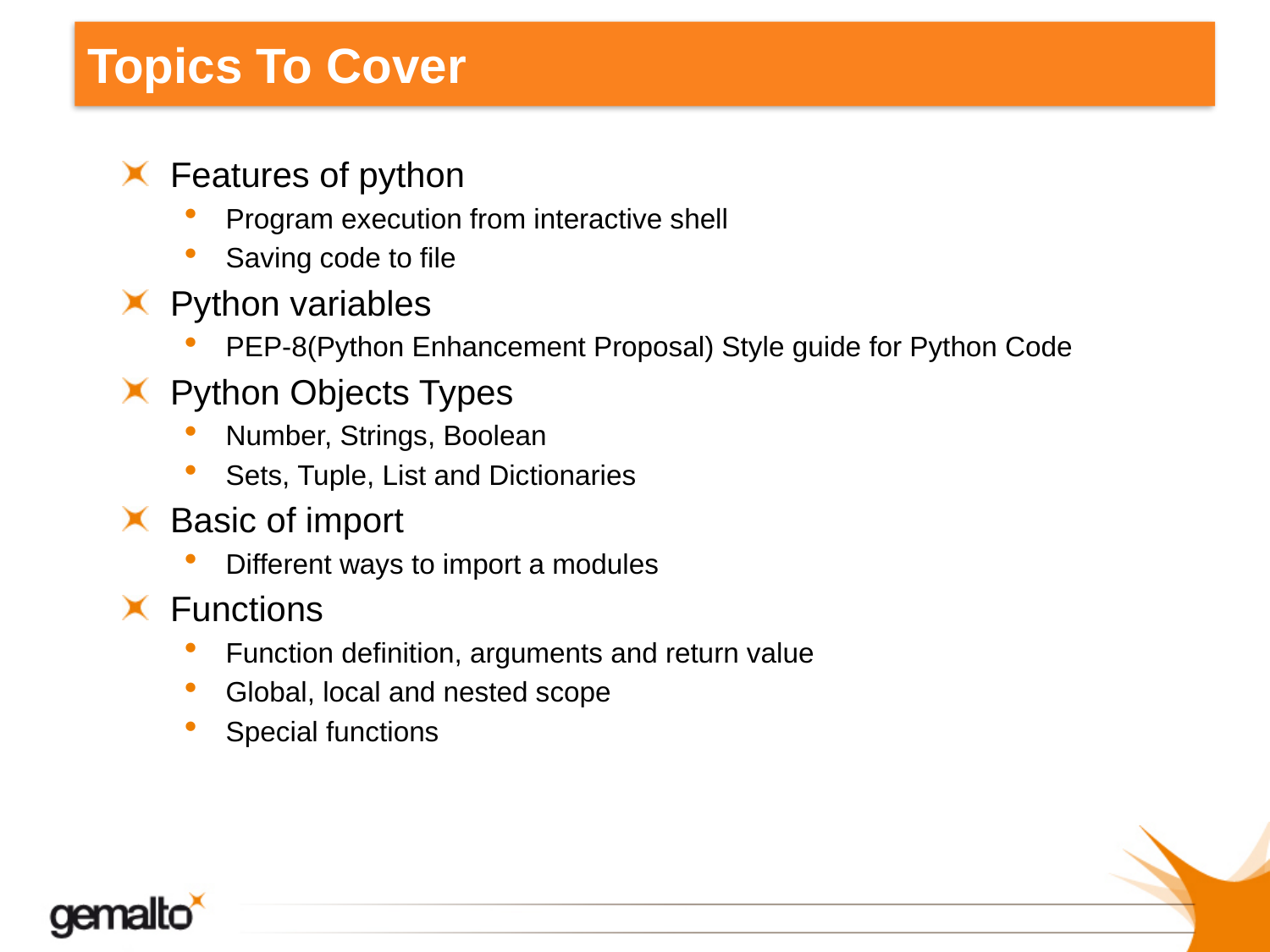

# Topics To Cover
Features of python
Program execution from interactive shell
Saving code to file
Python variables
PEP-8(Python Enhancement Proposal) Style guide for Python Code
Python Objects Types
Number, Strings, Boolean
Sets, Tuple, List and Dictionaries
Basic of import
Different ways to import a modules
Functions
Function definition, arguments and return value
Global, local and nested scope
Special functions